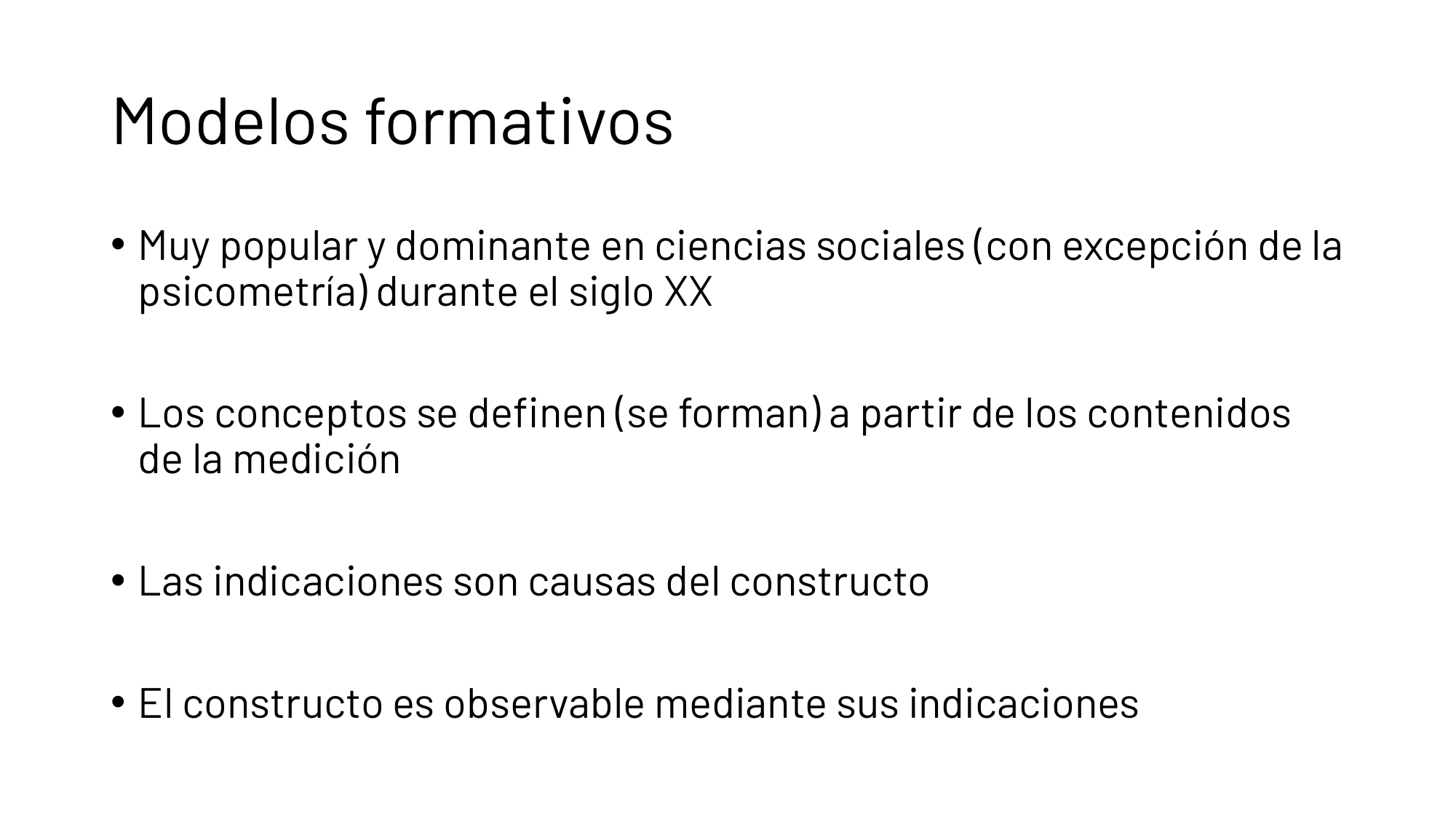

# Modelos formativos
Muy popular y dominante en ciencias sociales (con excepción de la psicometría) durante el siglo XX

Los conceptos se definen (se forman) a partir de los contenidos de la medición

Las indicaciones son causas del constructo

El constructo es observable mediante sus indicaciones